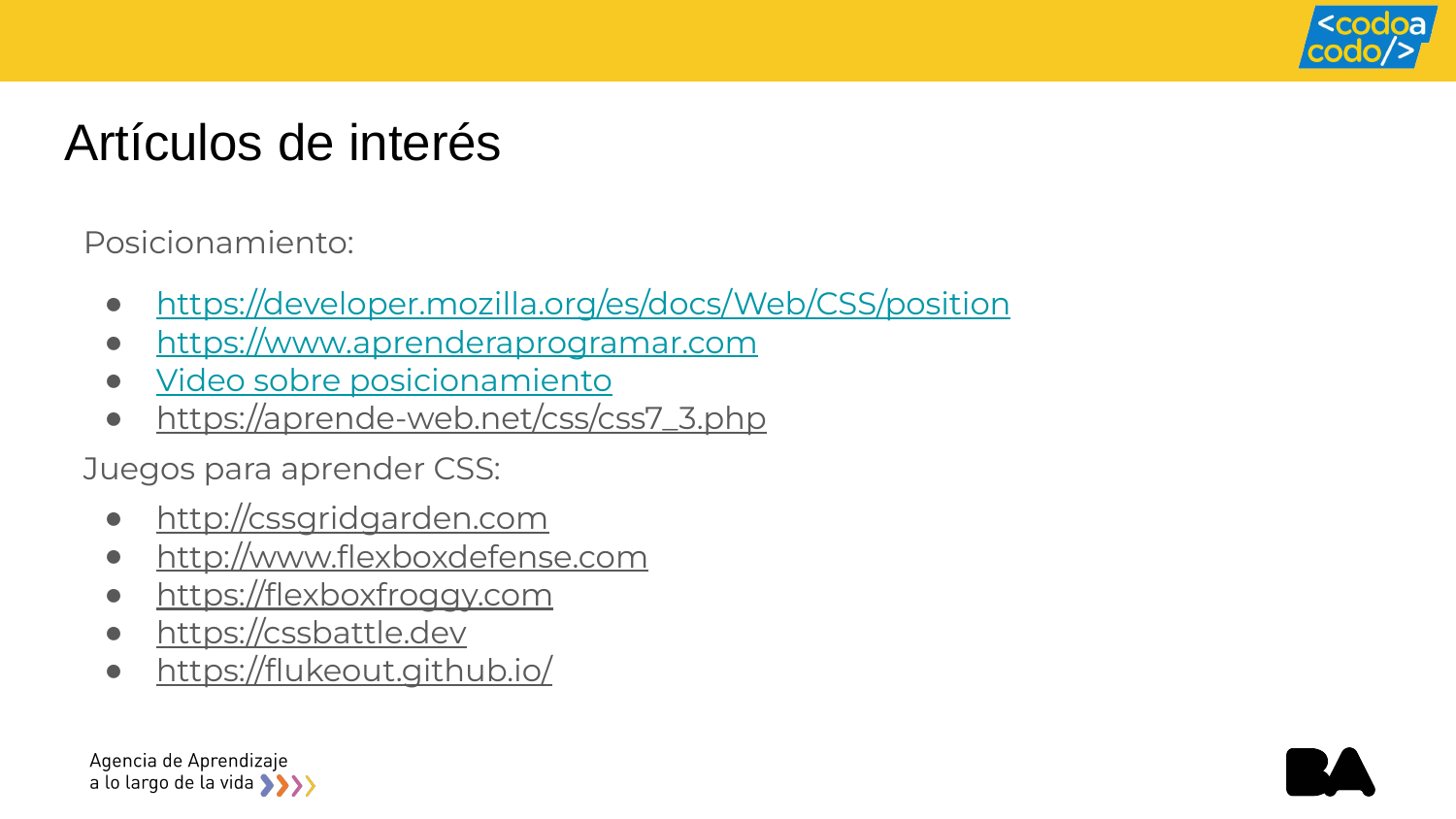

# Artículos de interés
Posicionamiento:
https://developer.mozilla.org/es/docs/Web/CSS/position
https://www.aprenderaprogramar.com
Video sobre posicionamiento
https://aprende-web.net/css/css7_3.php
Juegos para aprender CSS:
http://cssgridgarden.com
http://www.flexboxdefense.com
https://flexboxfroggy.com
https://cssbattle.dev
https://flukeout.github.io/